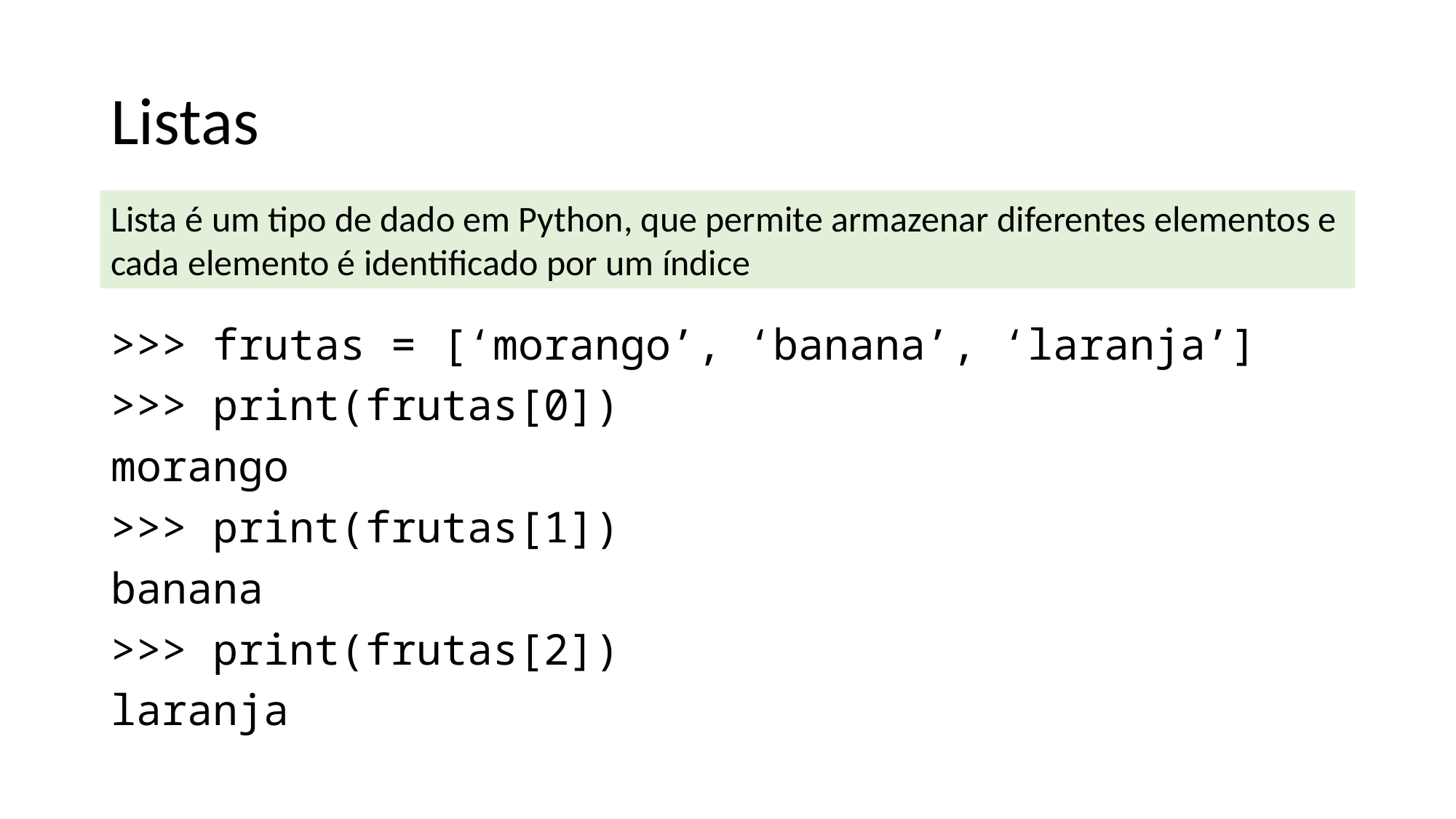

# Listas
Lista é um tipo de dado em Python, que permite armazenar diferentes elementos e cada elemento é identificado por um índice
>>> frutas = [‘morango’, ‘banana’, ‘laranja’]
>>> print(frutas[0])
morango
>>> print(frutas[1])
banana
>>> print(frutas[2])
laranja